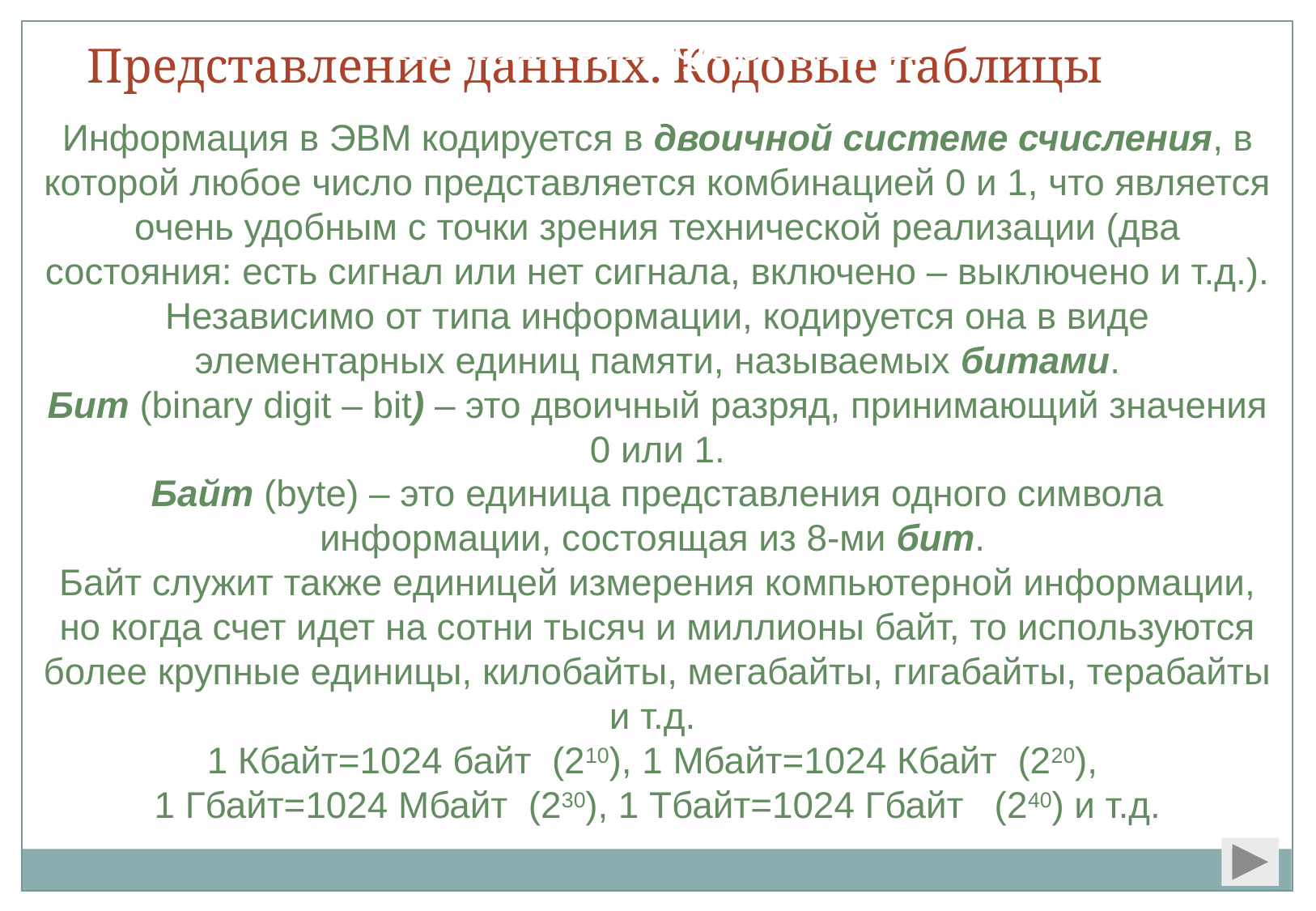

Представление данных. Кодовые таблицы
Понятие информации
Информация в ЭВМ кодируется в двоичной системе счисления, в которой любое число представляется комбинацией 0 и 1, что является очень удобным с точки зрения технической реализации (два состояния: есть сигнал или нет сигнала, включено – выключено и т.д.).
Независимо от типа информации, кодируется она в виде элементарных единиц памяти, называемых битами.
Бит (binary digit – bit) – это двоичный разряд, принимающий значения 0 или 1.
Байт (byte) – это единица представления одного символа информации, состоящая из 8-ми бит.
Байт служит также единицей измерения компьютерной информации, но когда счет идет на сотни тысяч и миллионы байт, то используются более крупные единицы, килобайты, мегабайты, гигабайты, терабайты и т.д.
1 Кбайт=1024 байт  (210), 1 Мбайт=1024 Кбайт  (220),
1 Гбайт=1024 Мбайт  (230), 1 Тбайт=1024 Гбайт   (240) и т.д.